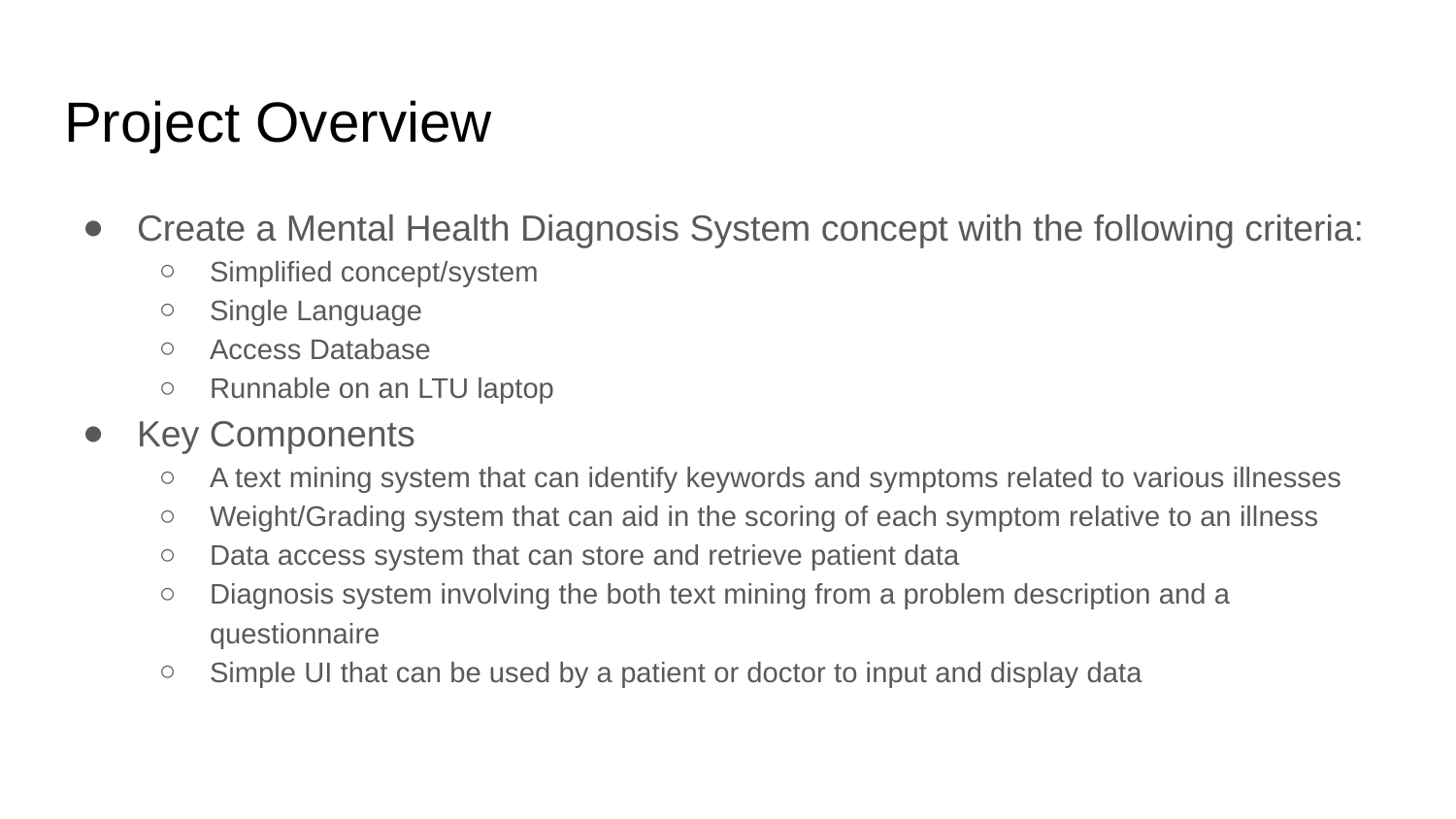

# Project Overview
Create a Mental Health Diagnosis System concept with the following criteria:
Simplified concept/system
Single Language
Access Database
Runnable on an LTU laptop
Key Components
A text mining system that can identify keywords and symptoms related to various illnesses
Weight/Grading system that can aid in the scoring of each symptom relative to an illness
Data access system that can store and retrieve patient data
Diagnosis system involving the both text mining from a problem description and a questionnaire
Simple UI that can be used by a patient or doctor to input and display data